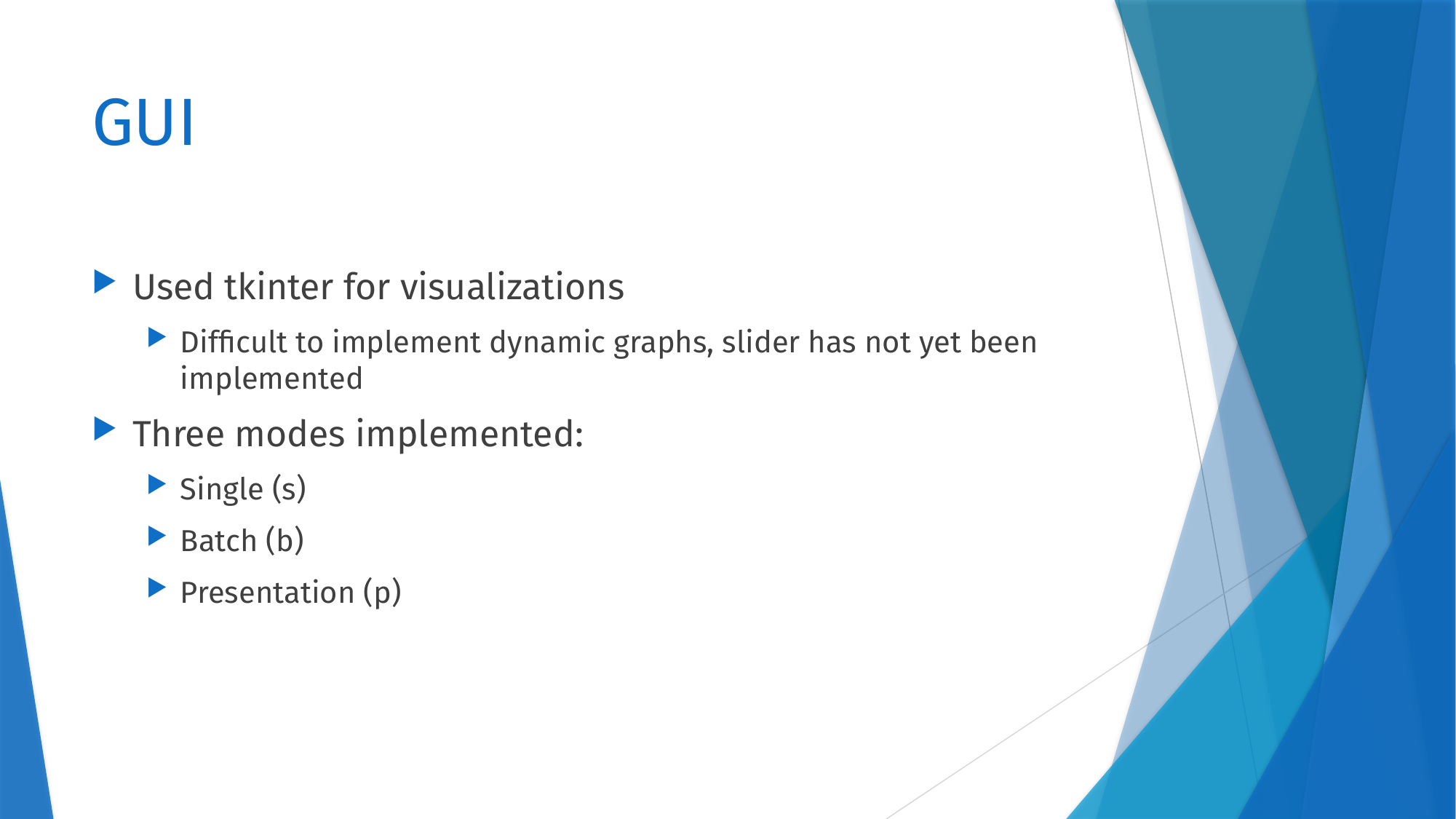

# GUI
Used tkinter for visualizations
Difficult to implement dynamic graphs, slider has not yet been implemented
Three modes implemented:
Single (s)
Batch (b)
Presentation (p)